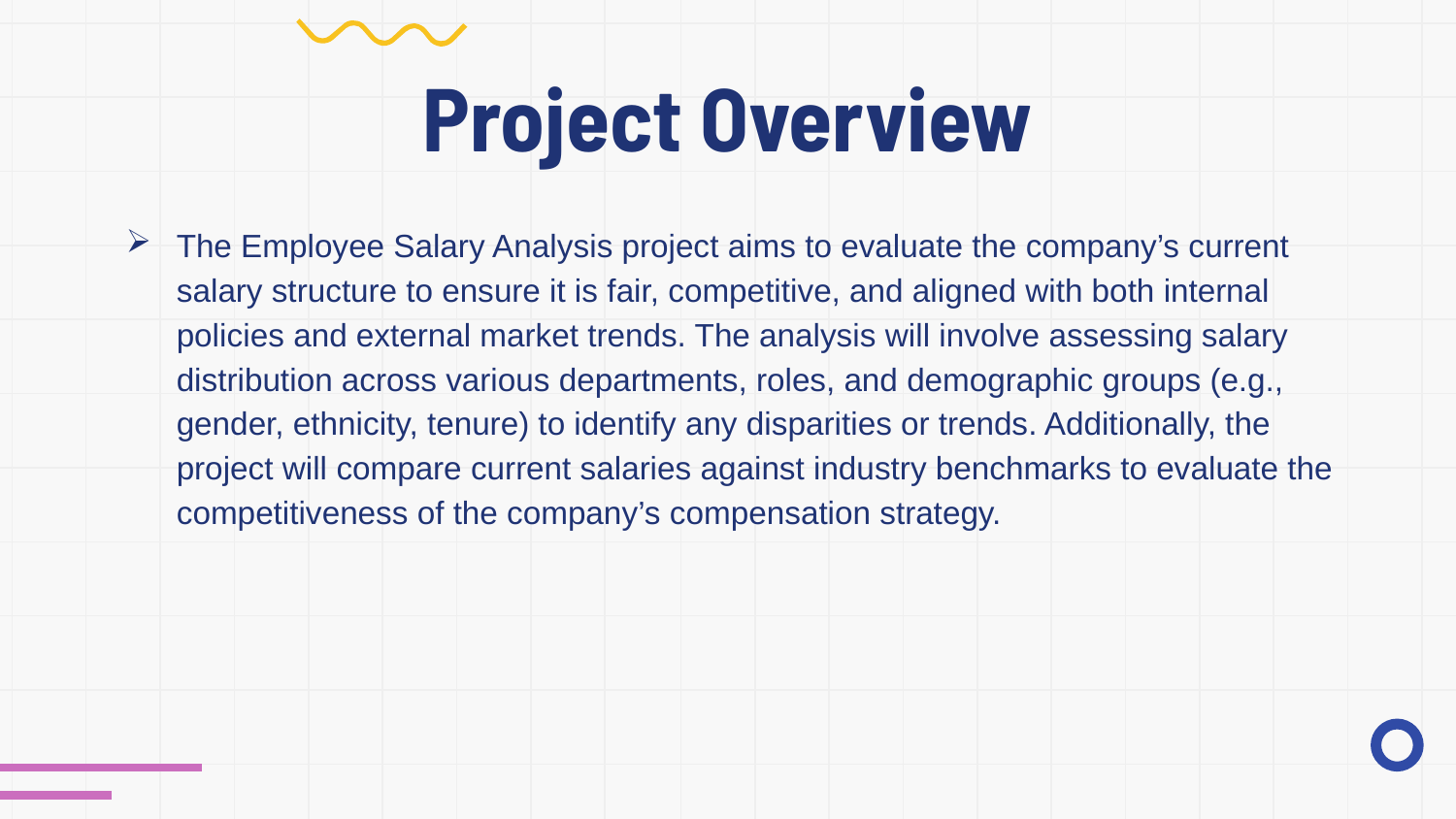

# Project Overview
The Employee Salary Analysis project aims to evaluate the company’s current salary structure to ensure it is fair, competitive, and aligned with both internal policies and external market trends. The analysis will involve assessing salary distribution across various departments, roles, and demographic groups (e.g., gender, ethnicity, tenure) to identify any disparities or trends. Additionally, the project will compare current salaries against industry benchmarks to evaluate the competitiveness of the company’s compensation strategy.